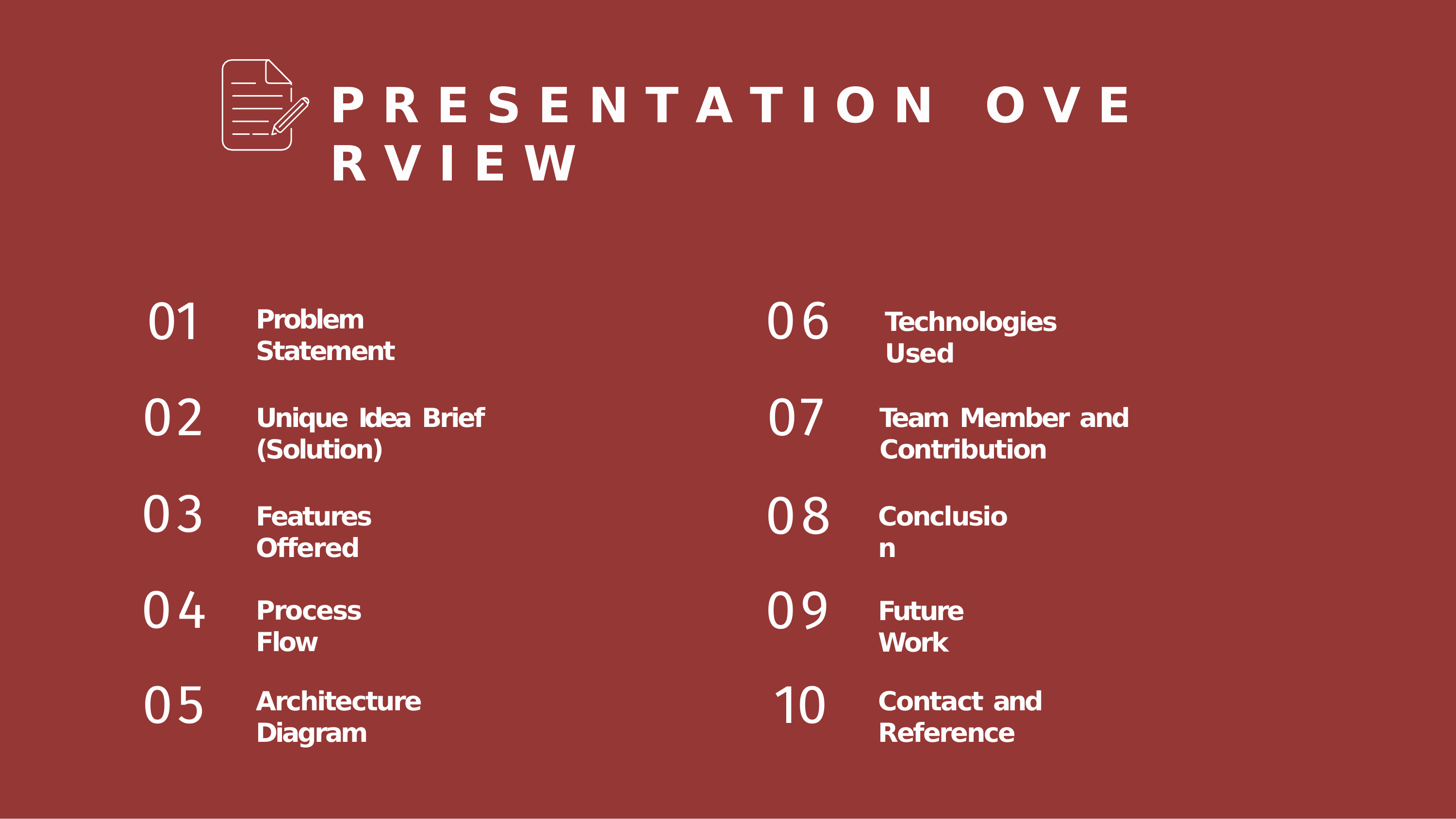

# P R E S E N T A T I O N	O V E R V I E W
01
02
03
04
05
06
07
08
09
10
Problem Statement
Technologies Used
Unique Idea Brief (Solution)
Team Member and Contribution
Features Offered
Conclusion
Process Flow
Future Work
Architecture Diagram
Contact and Reference